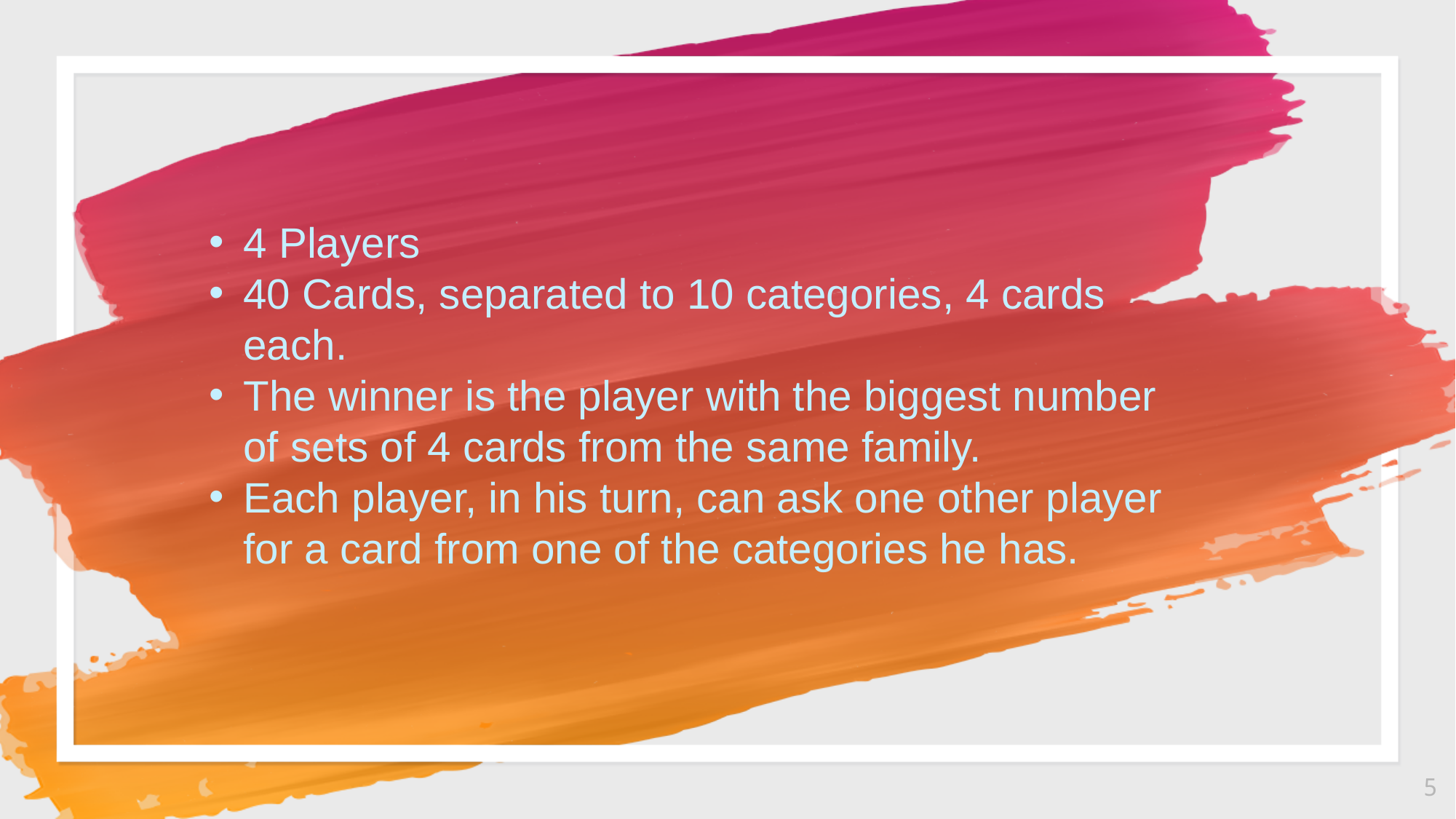

4 Players
40 Cards, separated to 10 categories, 4 cards each.
The winner is the player with the biggest number of sets of 4 cards from the same family.
Each player, in his turn, can ask one other player for a card from one of the categories he has.

5